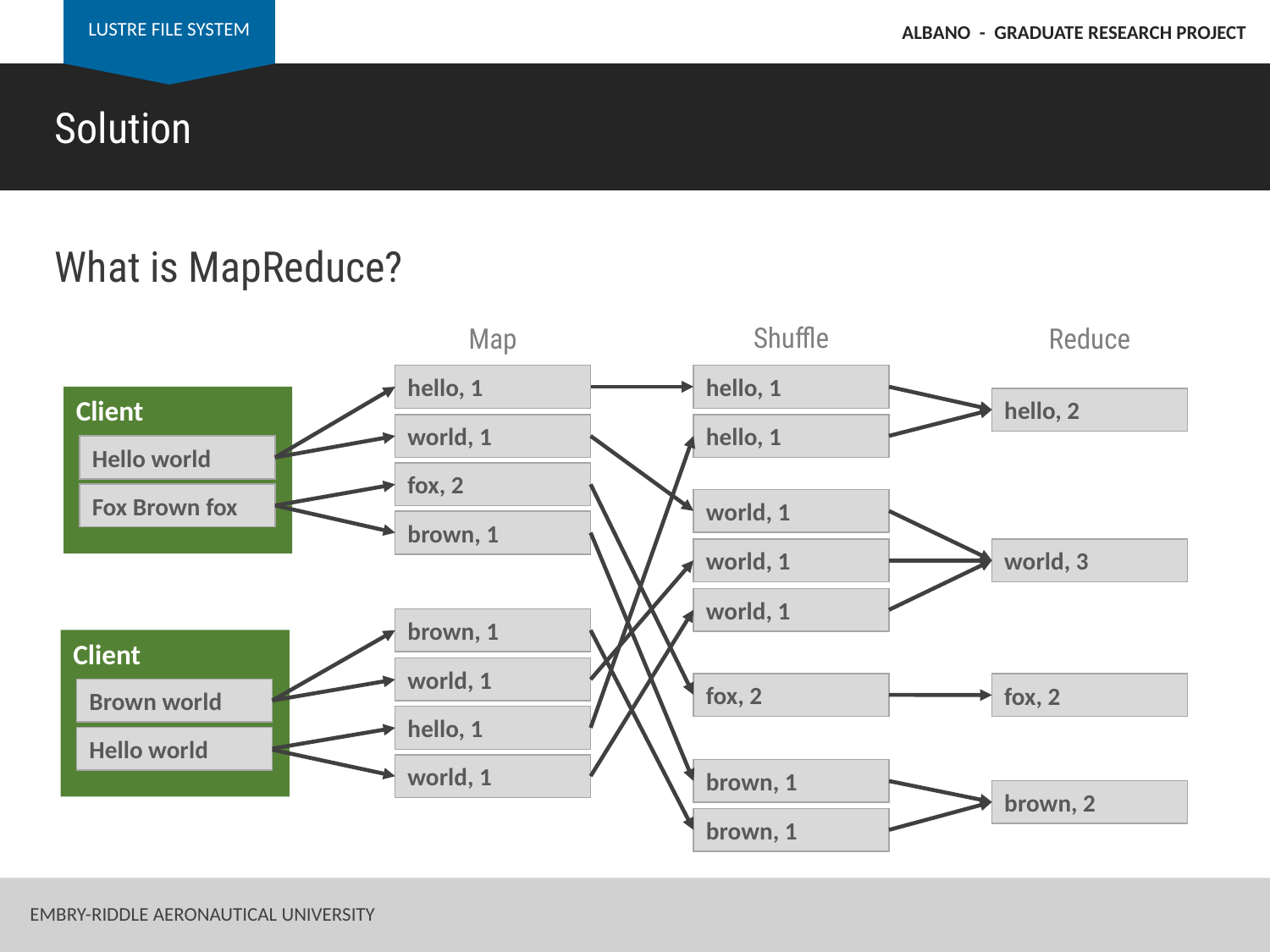

LUSTRE FILE SYSTEM
ALBANO  -  GRADUATE RESEARCH PROJECT

Solution
What is MapReduce?
Shuffle
Map
Reduce
hello, 1
hello, 1
Client
hello, 2
hello, 1
world, 1
Hello world
fox, 2
Fox Brown fox
world, 1
brown, 1
world, 1
world, 3
world, 1
brown, 1
Client
world, 1
fox, 2
fox, 2
Brown world
hello, 1
Hello world
world, 1
brown, 1
brown, 2
brown, 1

Embry-Riddle Aeronautical University